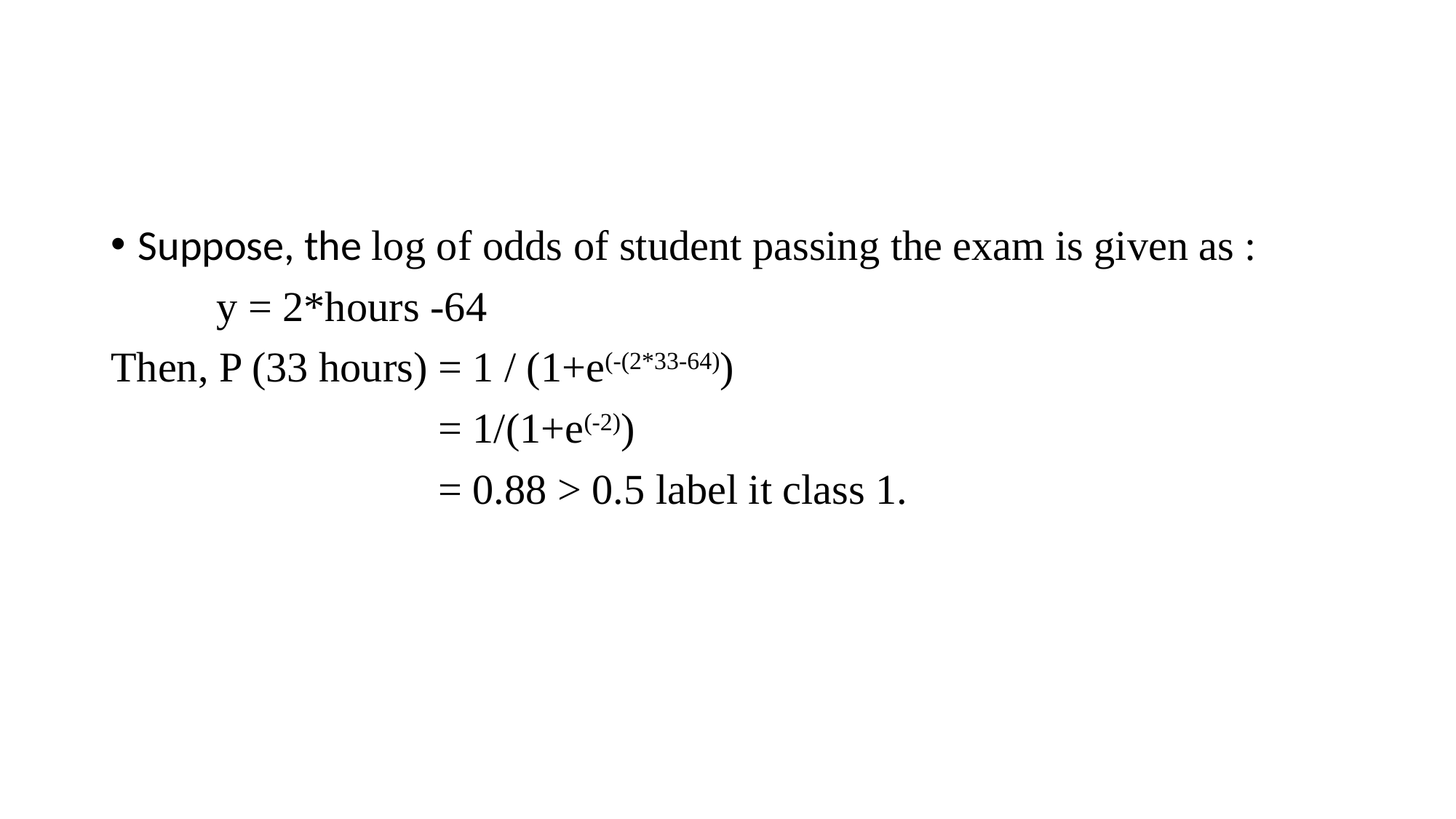

Suppose, the log of odds of student passing the exam is given as :
          y = 2*hours -64
Then, P (33 hours) = 1 / (1+e(-(2*33-64))
			= 1/(1+e(-2))
			= 0.88 > 0.5 label it class 1.